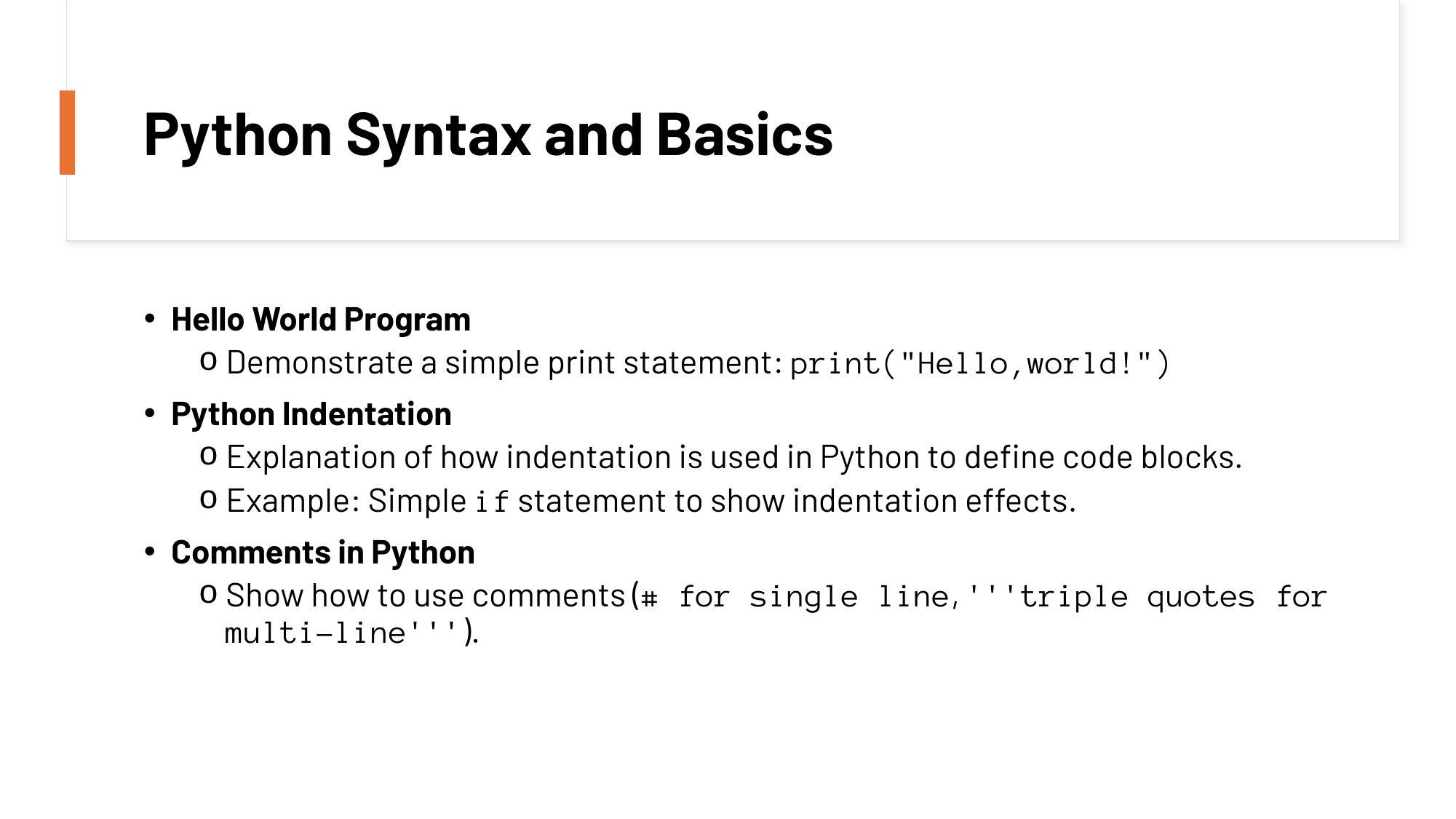

# Python Syntax and Basics

Hello World Program
Demonstrate a simple print statement: print("Hello,world!")
Python Indentation
Explanation of how indentation is used in Python to define code blocks.
Example: Simple if statement to show indentation effects.
Comments in Python
Show how to use comments (# for single line, '''triple quotes for multi-line''').